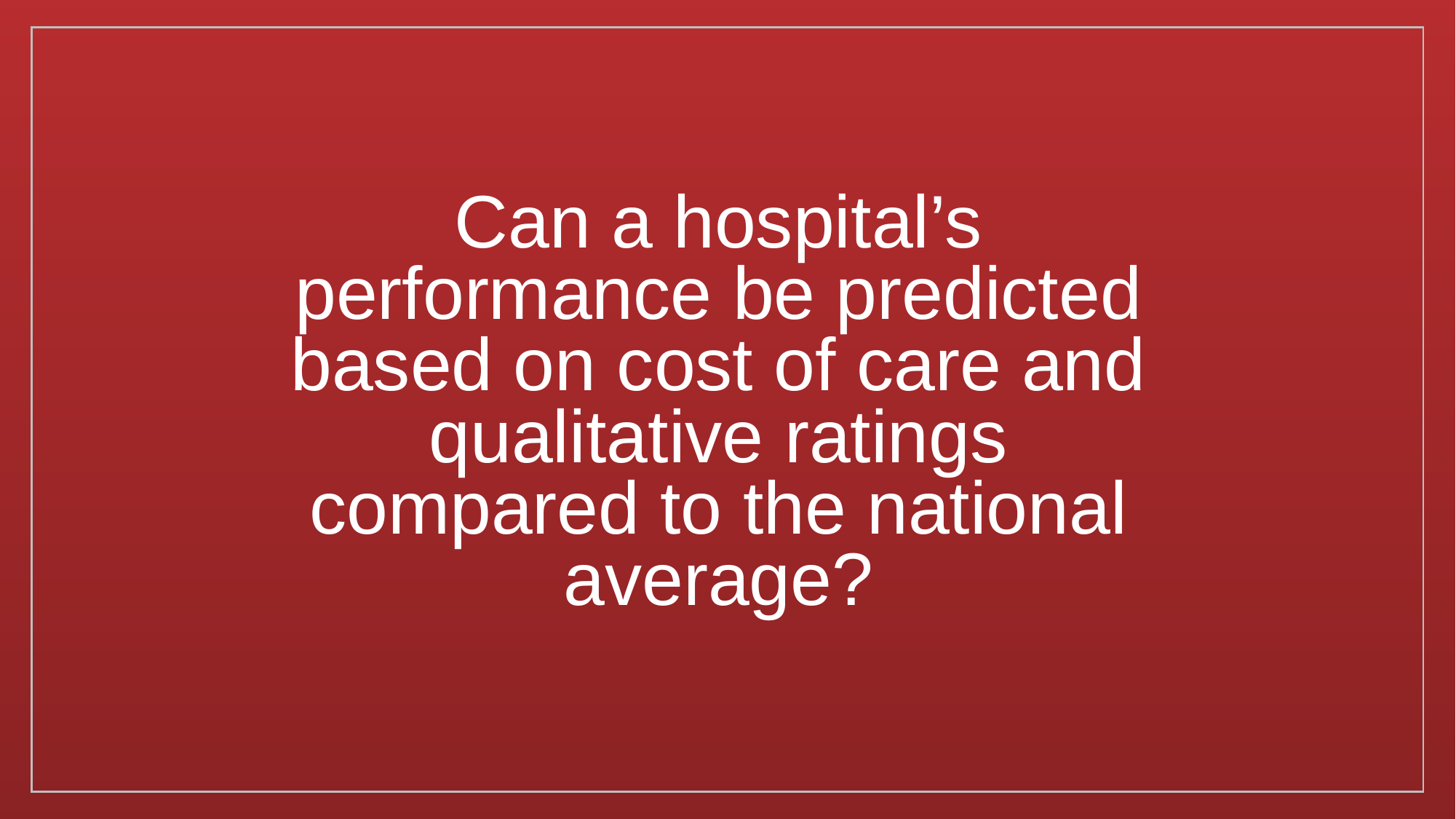

# Can a hospital’s performance be predicted based on cost of care and qualitative ratings compared to the national average?